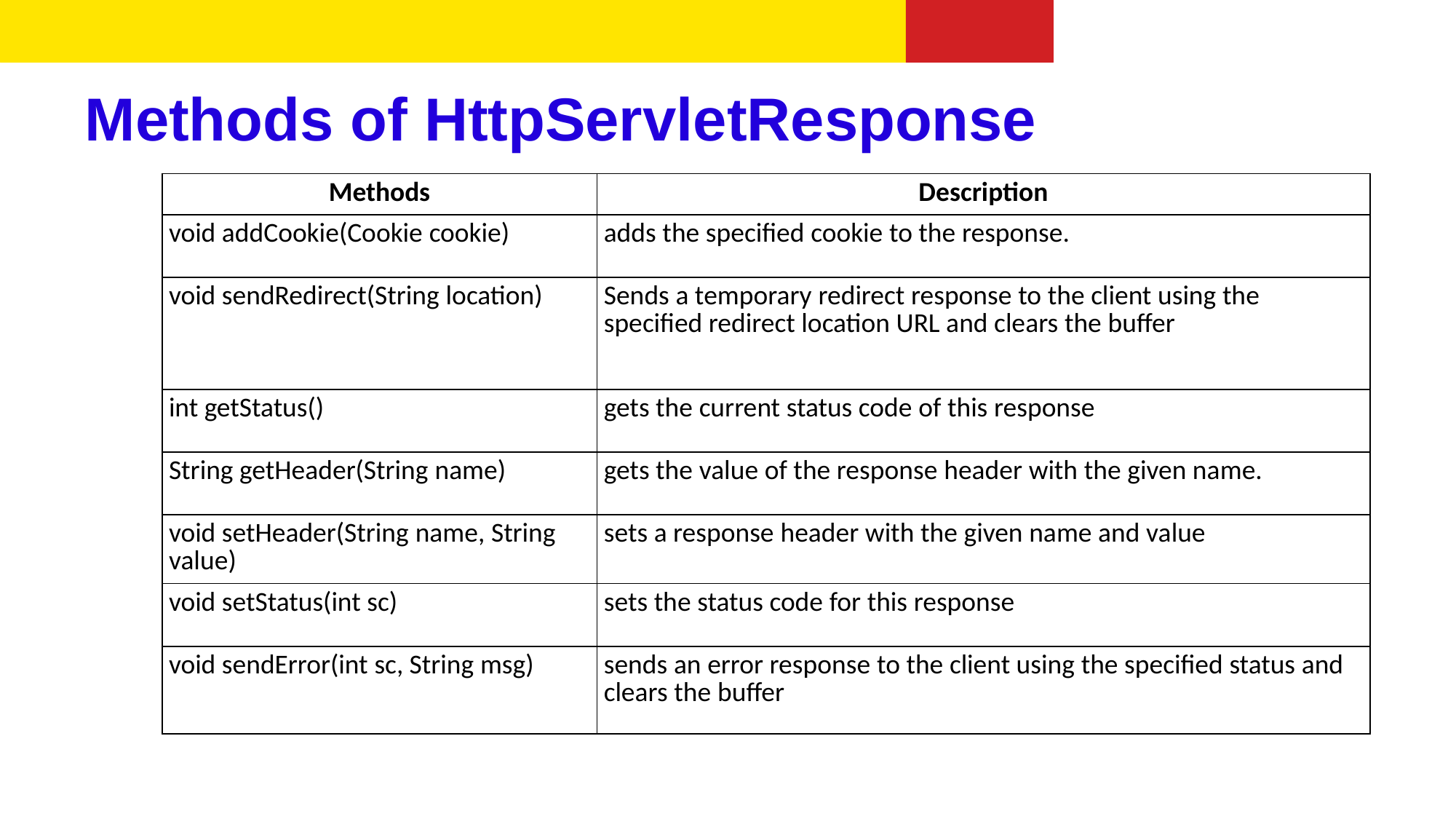

# Methods of HttpServletResponse
| Methods | Description |
| --- | --- |
| void addCookie(Cookie cookie) | adds the specified cookie to the response. |
| void sendRedirect(String location) | Sends a temporary redirect response to the client using the specified redirect location URL and clears the buffer |
| int getStatus() | gets the current status code of this response |
| String getHeader(String name) | gets the value of the response header with the given name. |
| void setHeader(String name, String value) | sets a response header with the given name and value |
| void setStatus(int sc) | sets the status code for this response |
| void sendError(int sc, String msg) | sends an error response to the client using the specified status and clears the buffer |